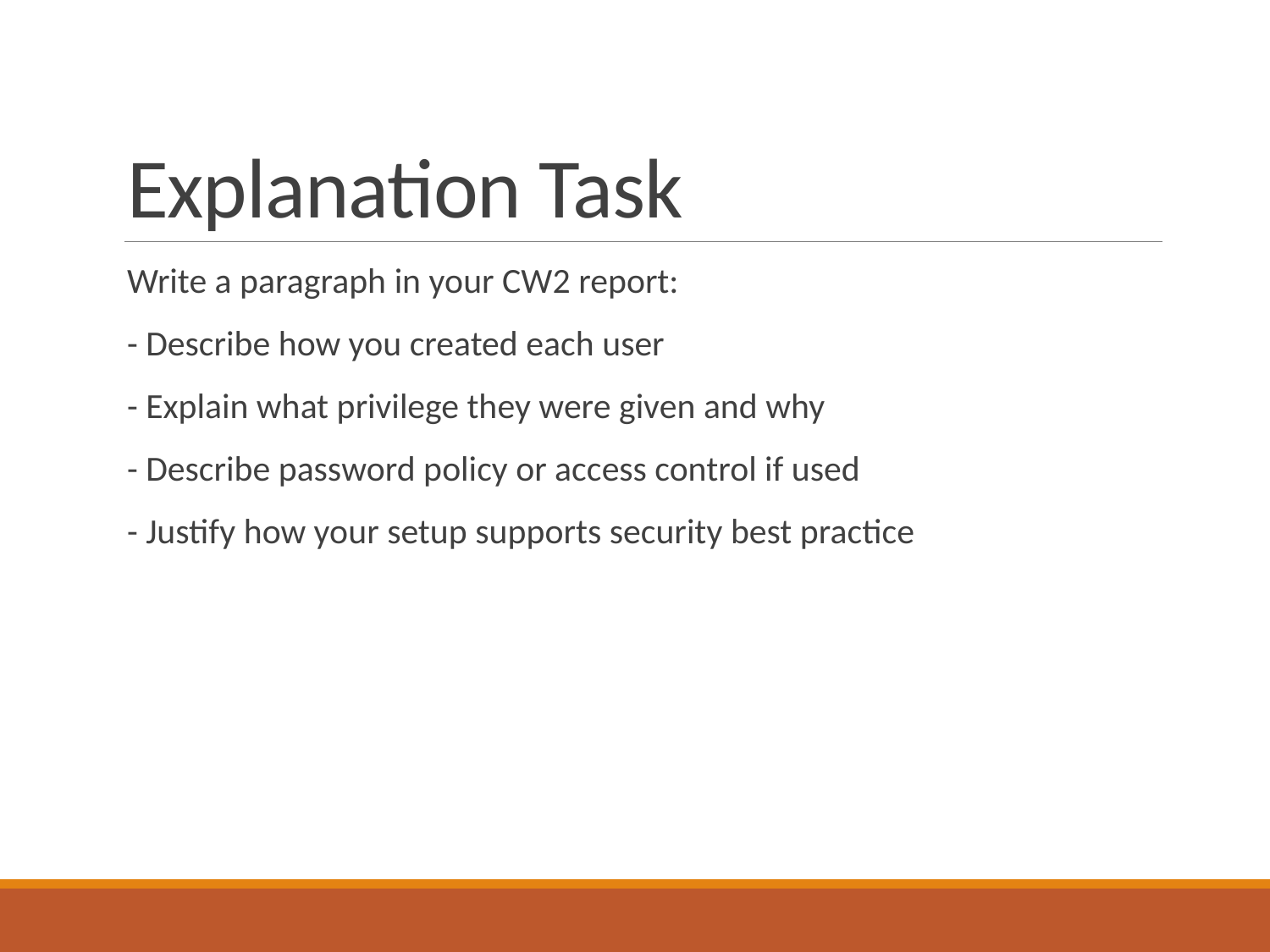

# Explanation Task
Write a paragraph in your CW2 report:
- Describe how you created each user
- Explain what privilege they were given and why
- Describe password policy or access control if used
- Justify how your setup supports security best practice